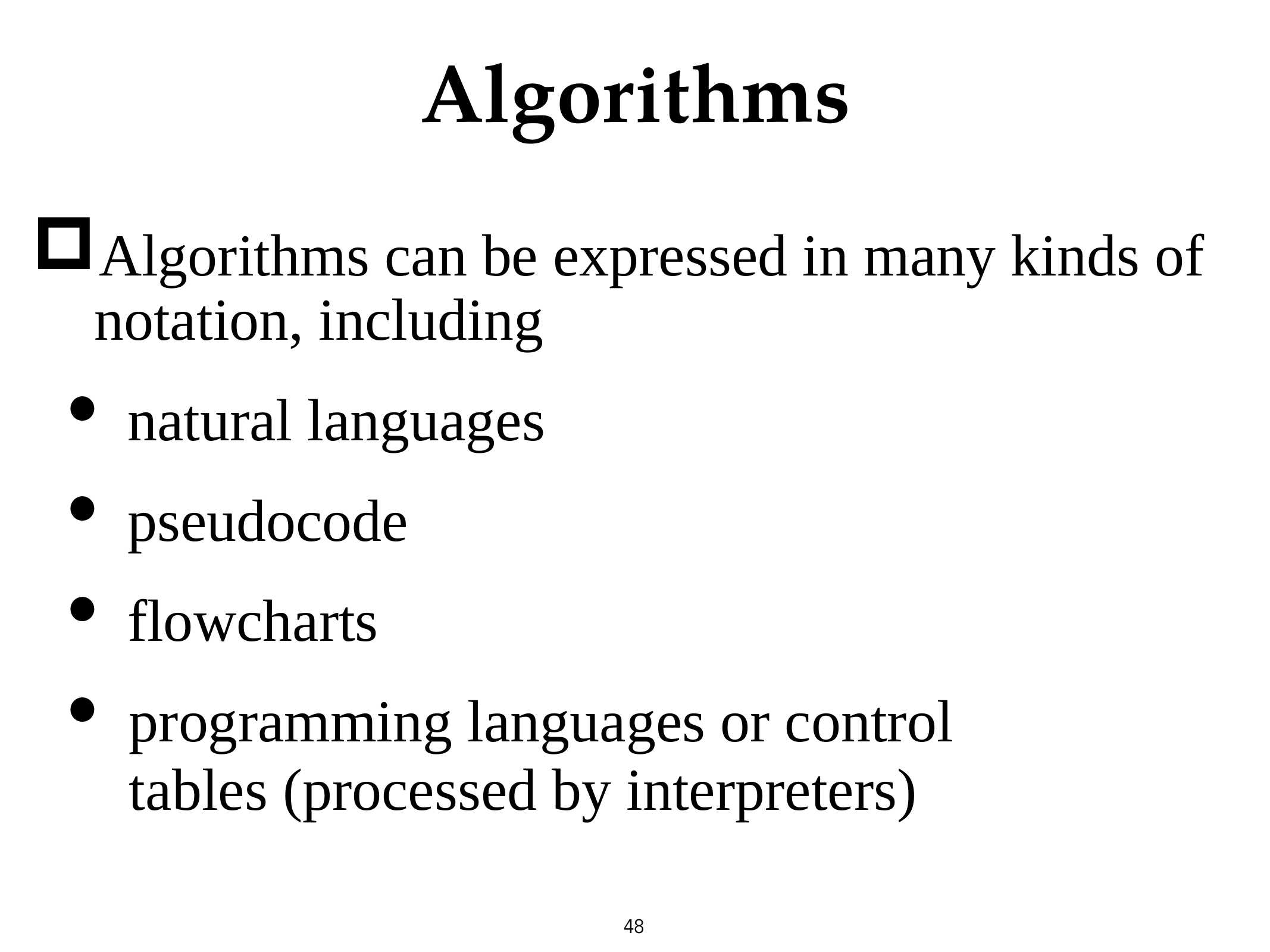

# Algorithms
Algorithms can be expressed in many kinds of notation, including
 natural languages
 pseudocode
 flowcharts
programming languages or control tables (processed by interpreters)
48